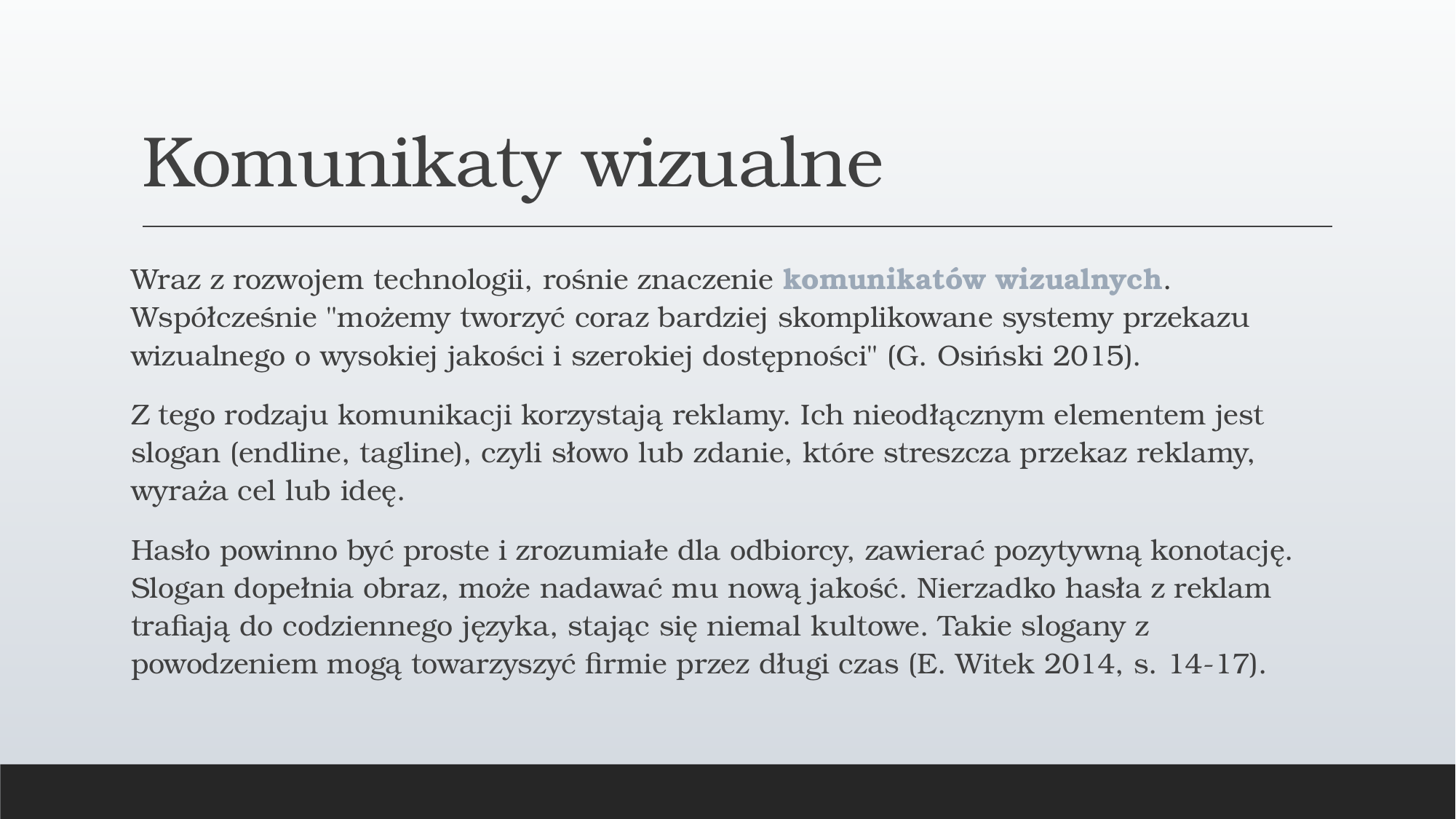

# Komunikaty wizualne
Wraz z rozwojem technologii, rośnie znaczenie komunikatów wizualnych. Współcześnie "możemy tworzyć coraz bardziej skomplikowane systemy przekazu wizualnego o wysokiej jakości i szerokiej dostępności" (G. Osiński 2015).
Z tego rodzaju komunikacji korzystają reklamy. Ich nieodłącznym elementem jest slogan (endline, tagline), czyli słowo lub zdanie, które streszcza przekaz reklamy, wyraża cel lub ideę.
Hasło powinno być proste i zrozumiałe dla odbiorcy, zawierać pozytywną konotację. Slogan dopełnia obraz, może nadawać mu nową jakość. Nierzadko hasła z reklam trafiają do codziennego języka, stając się niemal kultowe. Takie slogany z powodzeniem mogą towarzyszyć firmie przez długi czas (E. Witek 2014, s. 14-17).